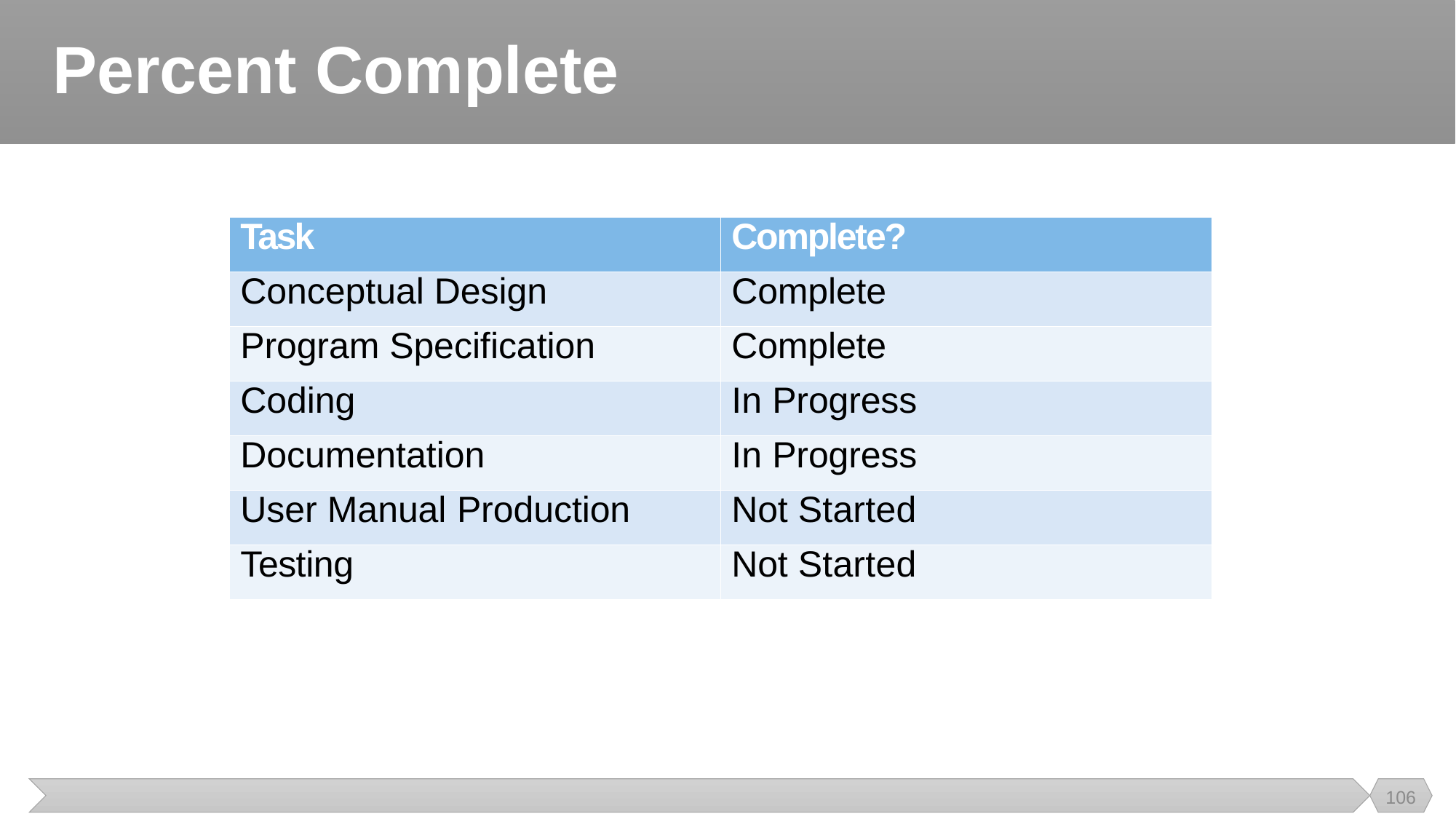

# Percent Complete

| Task | Complete? |
| --- | --- |
| Conceptual Design | Complete |
| Program Specification | Complete |
| Coding | In Progress |
| Documentation | In Progress |
| User Manual Production | Not Started |
| Testing | Not Started |
106